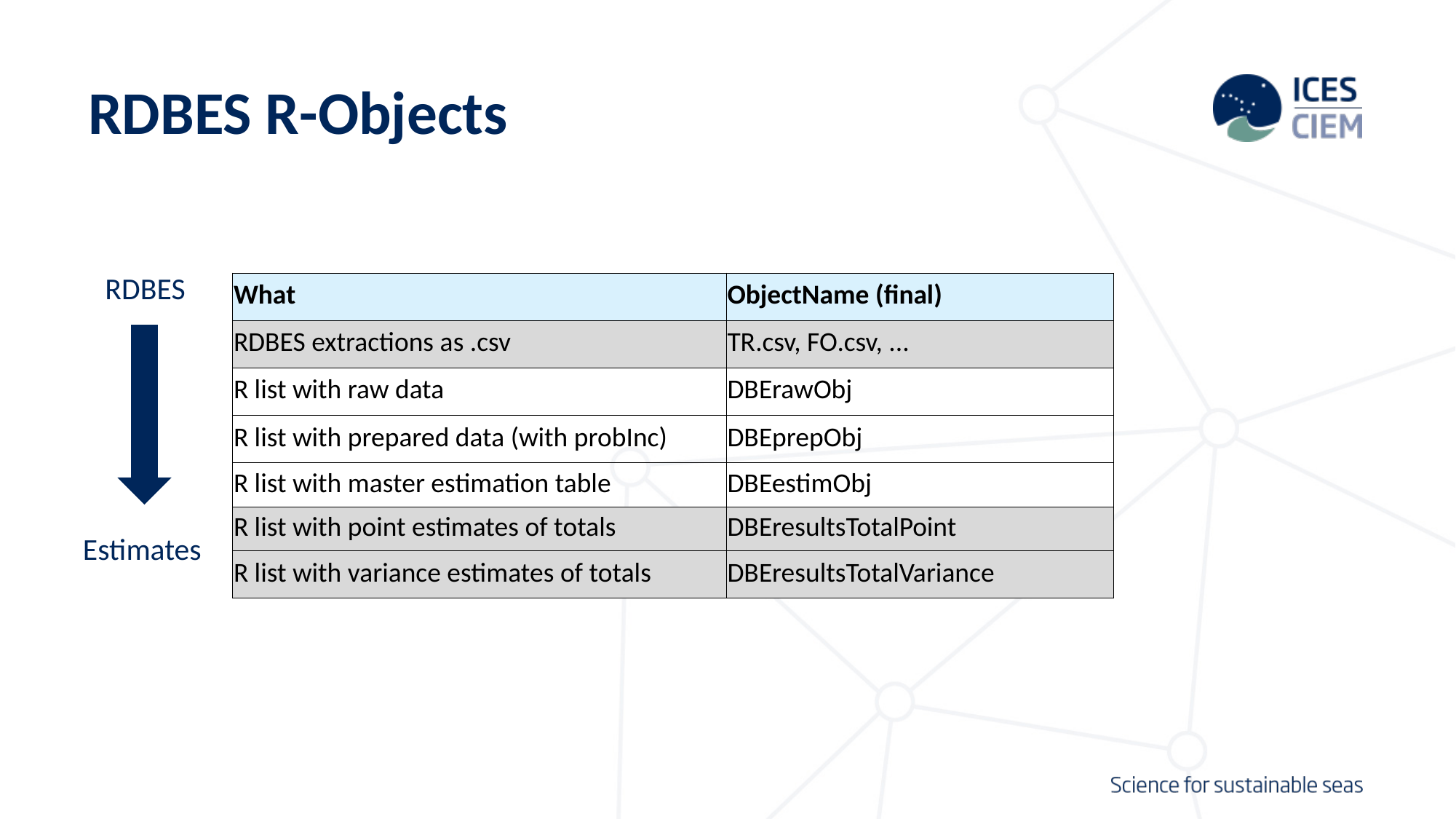

# RDBES R-Objects
RDBES
| What | ObjectName (final) |
| --- | --- |
| RDBES extractions as .csv | TR.csv, FO.csv, ... |
| R list with raw data | DBErawObj |
| R list with prepared data (with probInc) | DBEprepObj |
| R list with master estimation table | DBEestimObj |
| R list with point estimates of totals | DBEresultsTotalPoint |
| R list with variance estimates of totals | DBEresultsTotalVariance |

Estimates